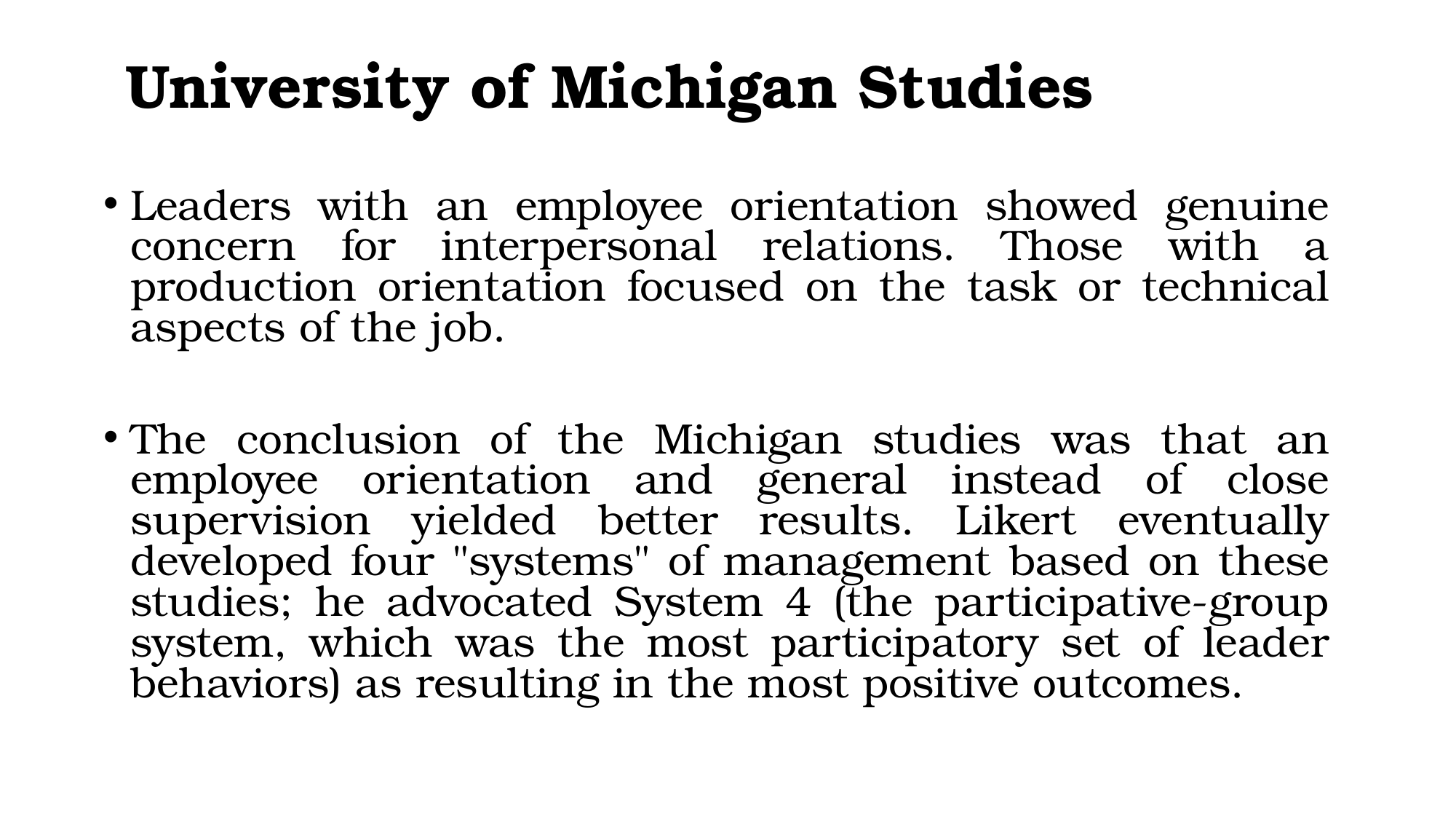

# University of Michigan Studies
Leaders with an employee orientation showed genuine concern for interpersonal relations. Those with a production orientation focused on the task or technical aspects of the job.

The conclusion of the Michigan studies was that an employee orientation and general instead of close supervision yielded better results. Likert eventually developed four "systems" of management based on these studies; he advocated System 4 (the participative-group system, which was the most participatory set of leader behaviors) as resulting in the most positive outcomes.